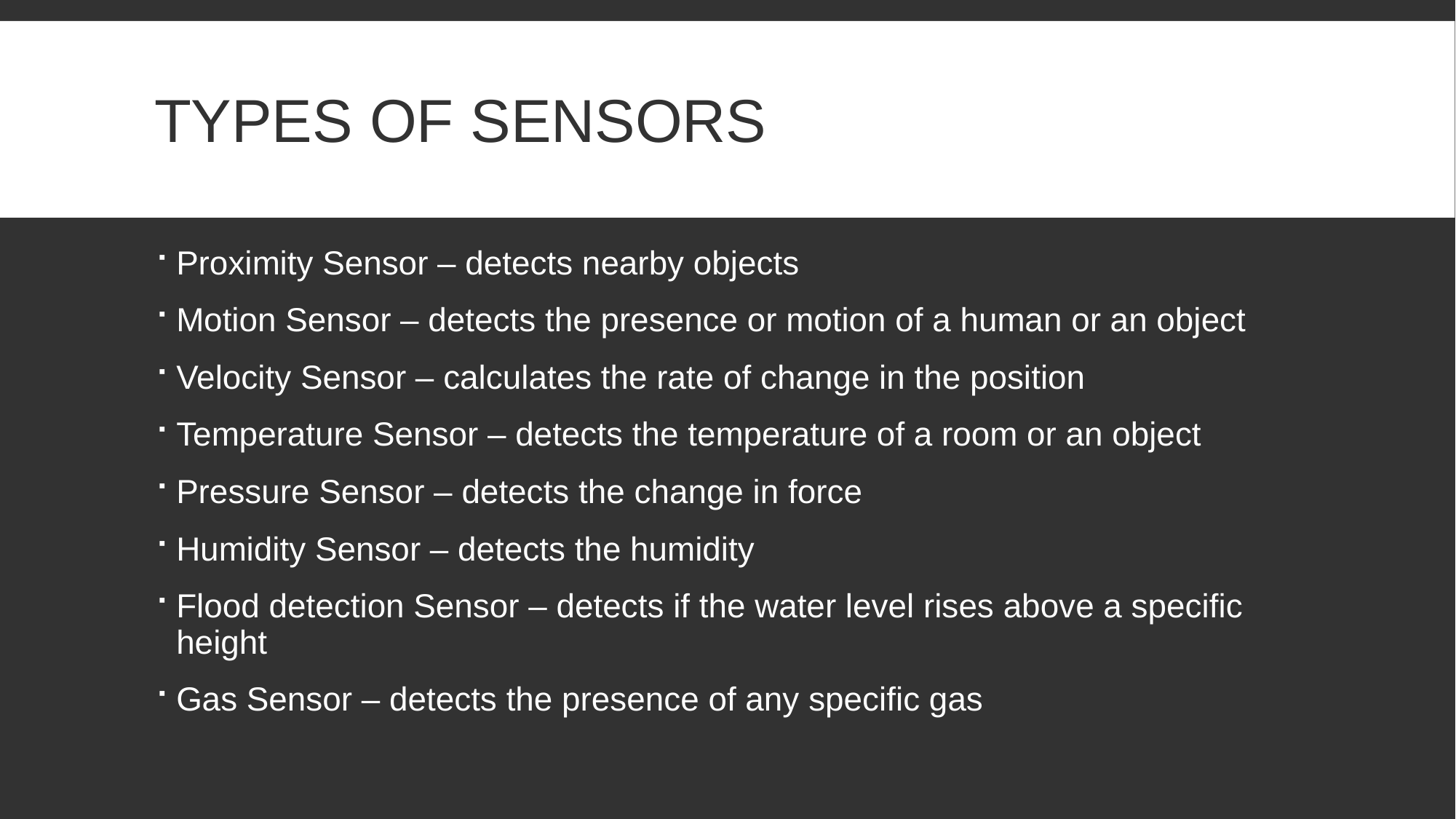

# Types of sensors
Proximity Sensor – detects nearby objects
Motion Sensor – detects the presence or motion of a human or an object
Velocity Sensor – calculates the rate of change in the position
Temperature Sensor – detects the temperature of a room or an object
Pressure Sensor – detects the change in force
Humidity Sensor – detects the humidity
Flood detection Sensor – detects if the water level rises above a specific height
Gas Sensor – detects the presence of any specific gas